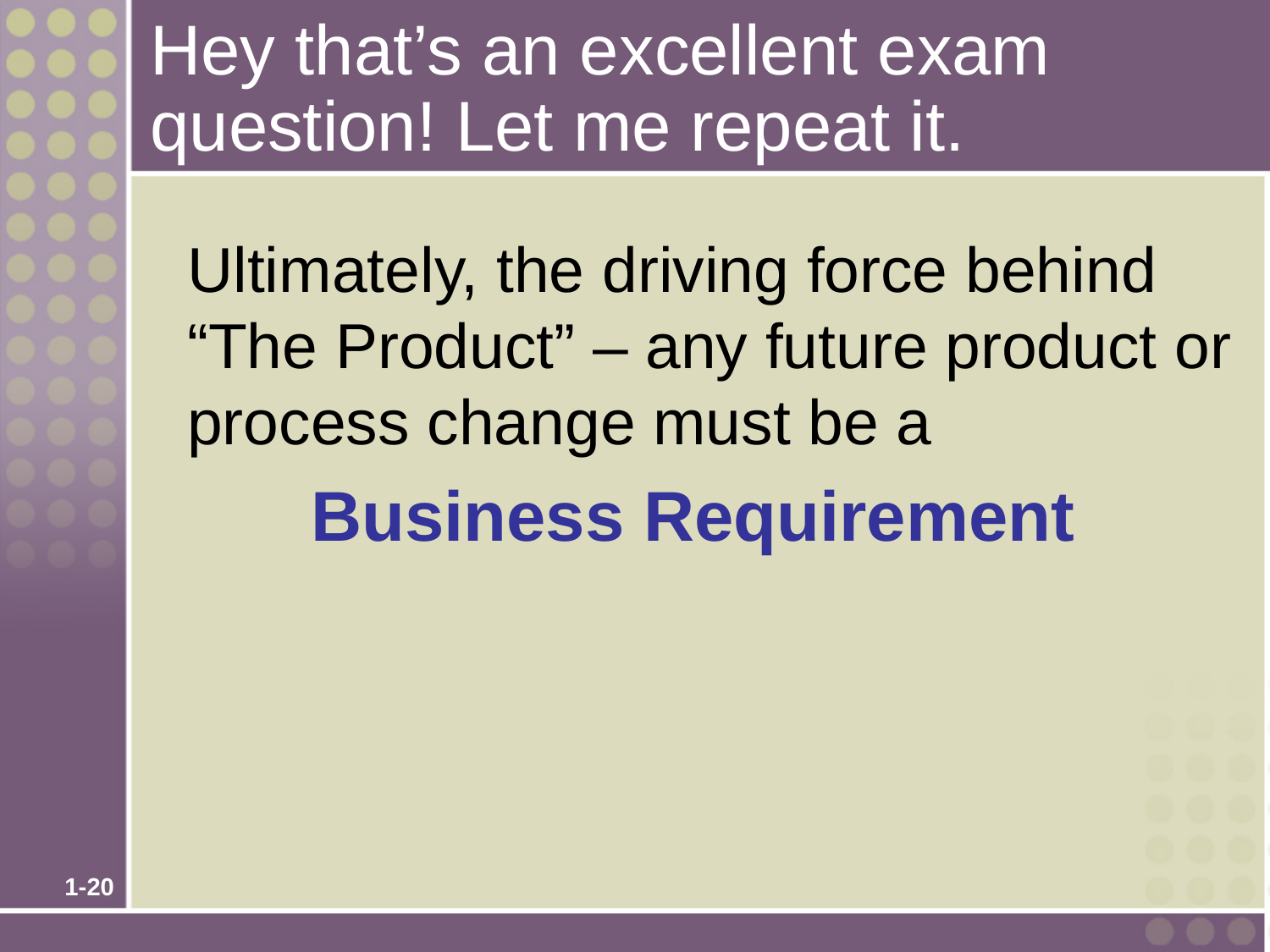

# Hey that’s an excellent exam question! Let me repeat it.
	Ultimately, the driving force behind “The Product” – any future product or process change must be a
Business Requirement

1-20